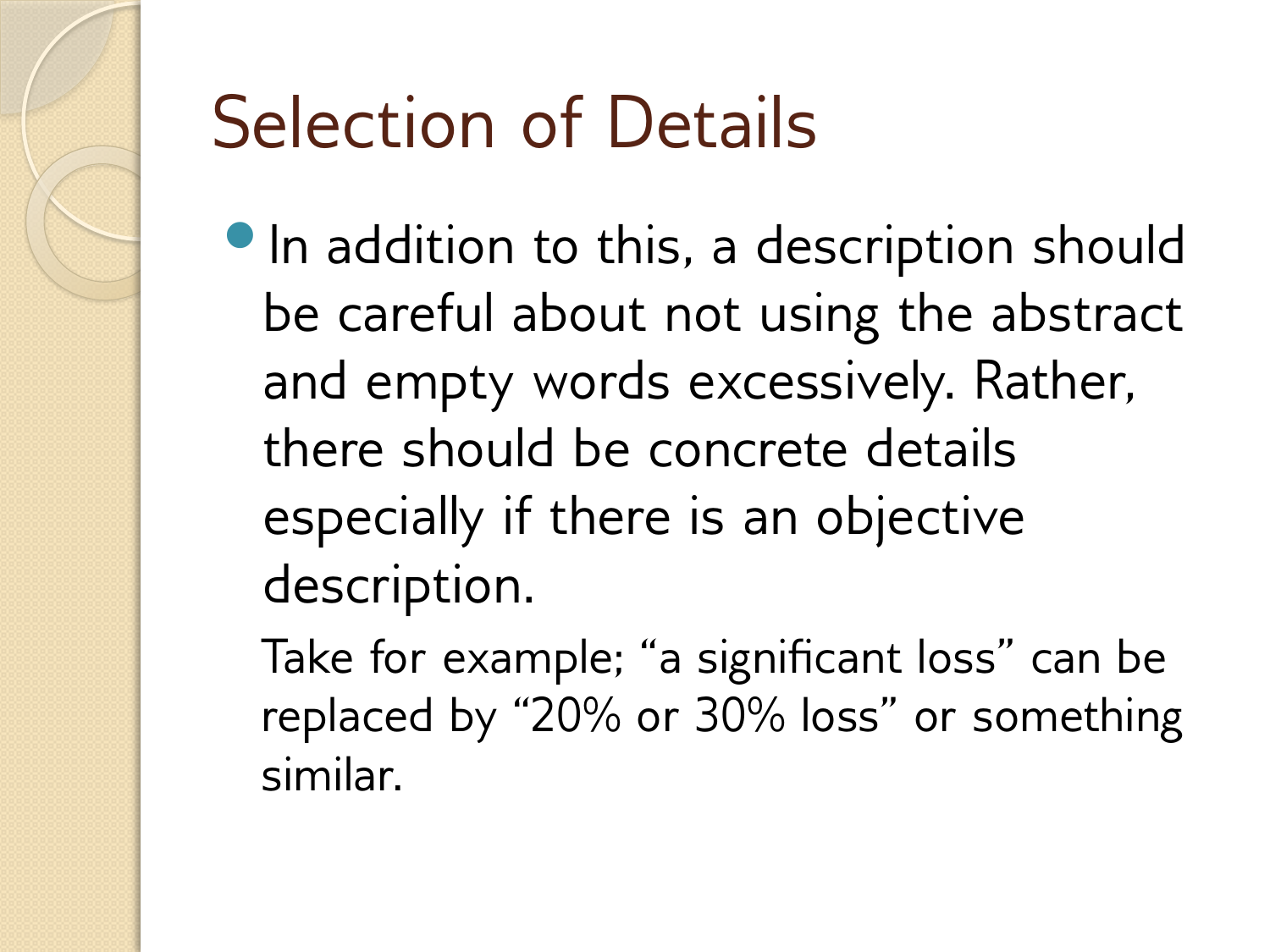

# Selection of Details
In addition to this, a description should be careful about not using the abstract and empty words excessively. Rather, there should be concrete details especially if there is an objective description.
Take for example; “a significant loss” can be replaced by “20% or 30% loss” or something similar.